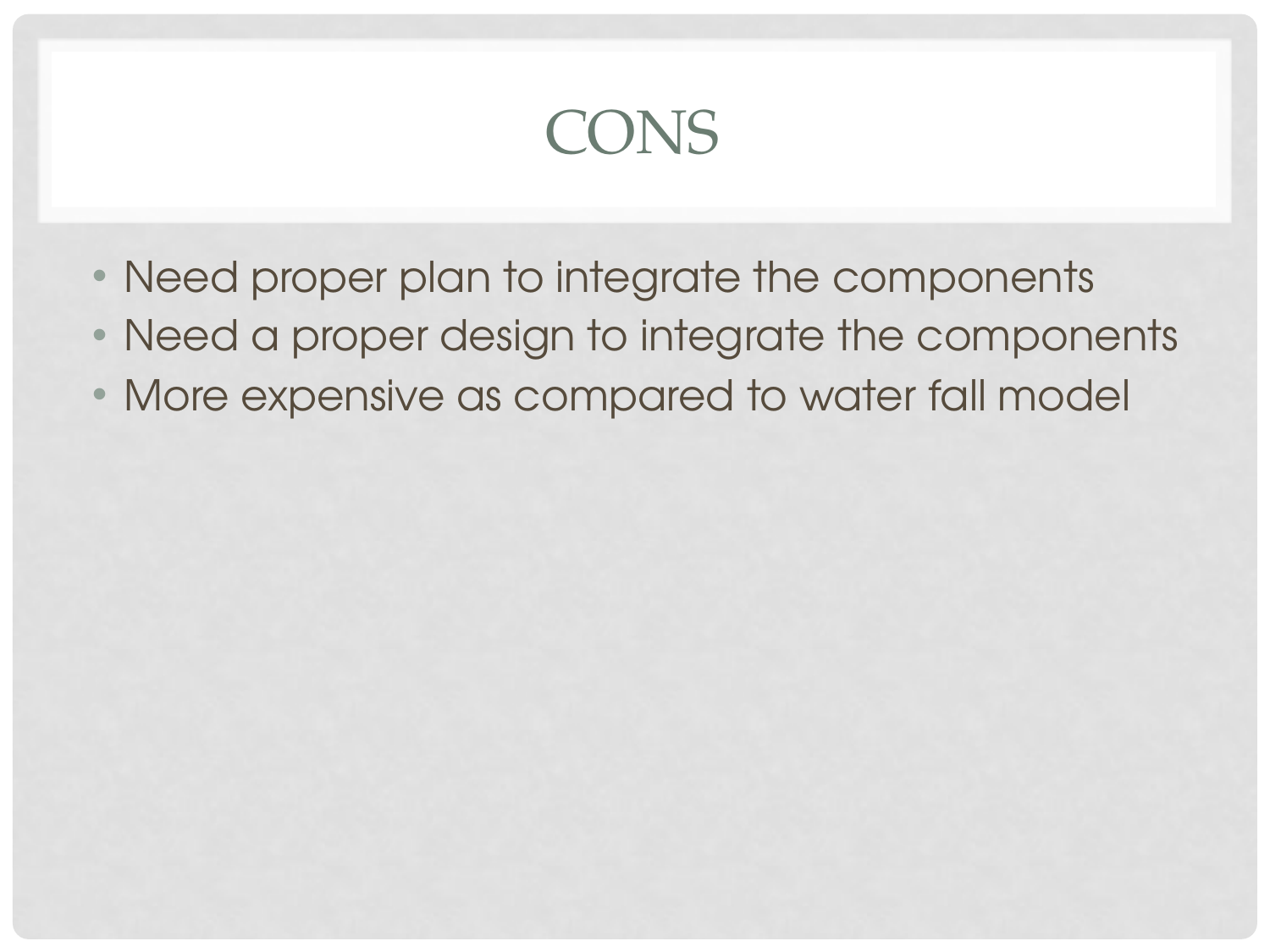

# cons
Need proper plan to integrate the components
Need a proper design to integrate the components
More expensive as compared to water fall model